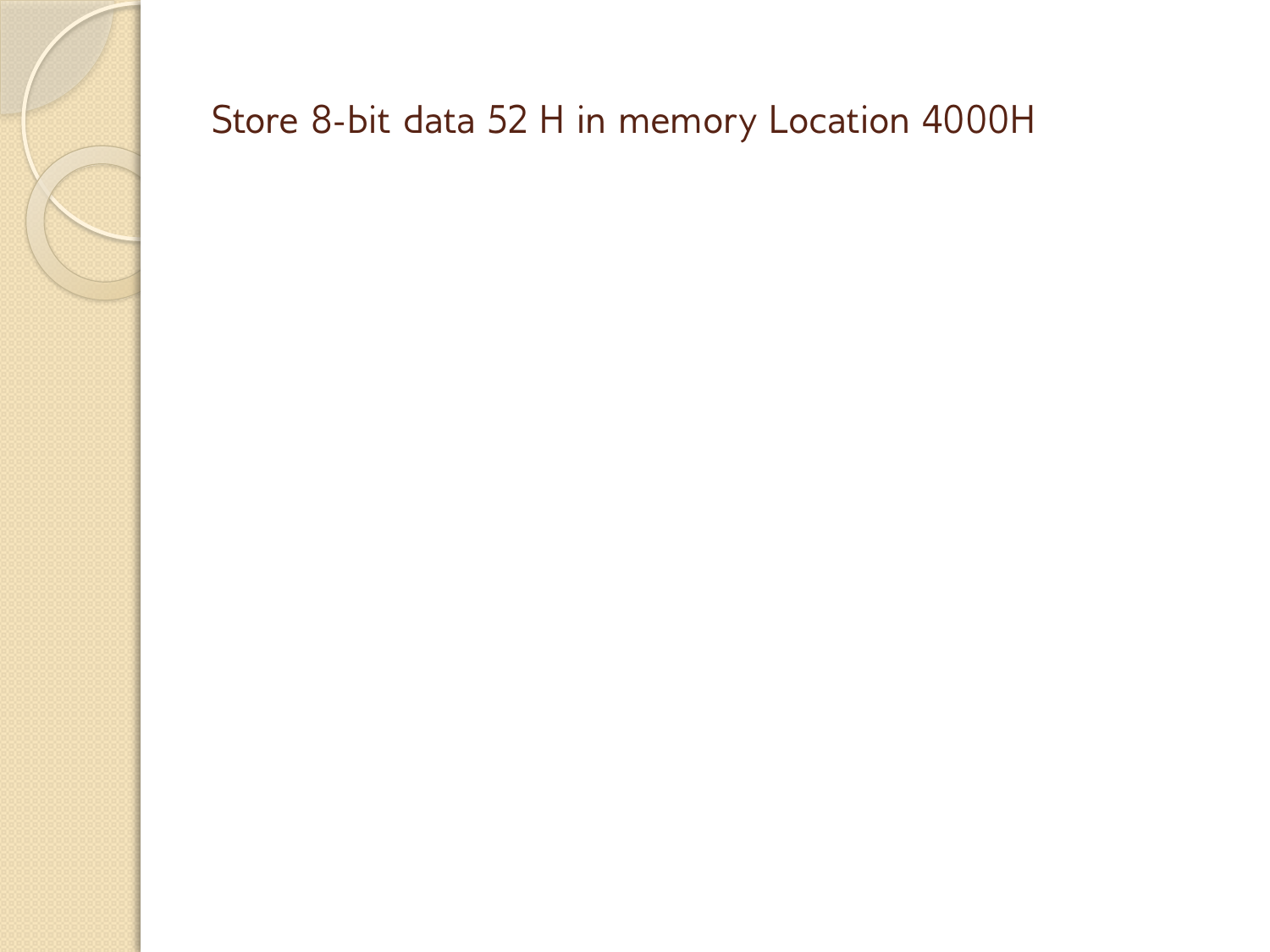

# Store 8-bit data 52 H in memory Location 4000H